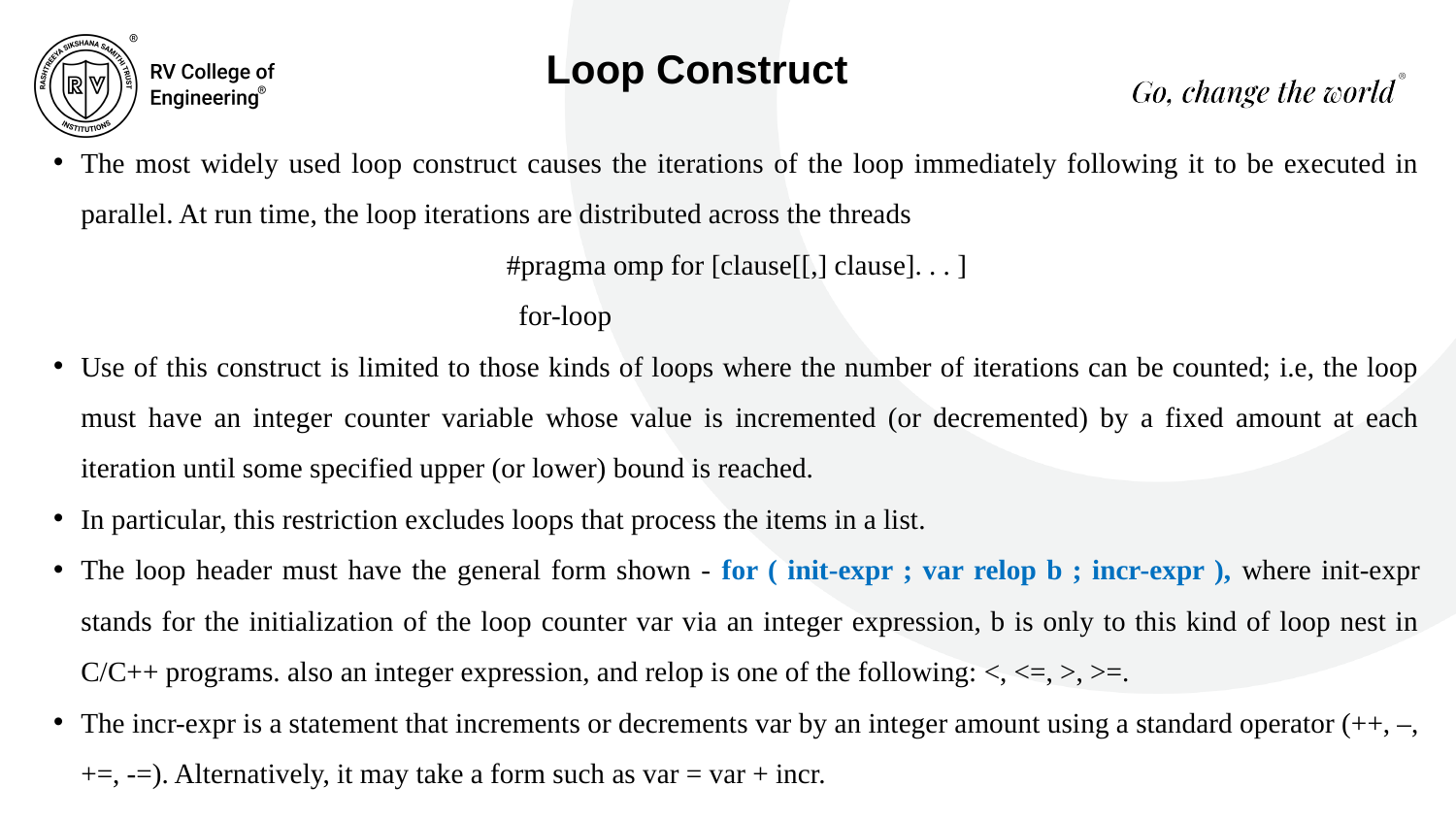

Loop Construct
The most widely used loop construct causes the iterations of the loop immediately following it to be executed in parallel. At run time, the loop iterations are distributed across the threads
#pragma omp for [clause[[,] clause]. . . ]
			    for-loop
Use of this construct is limited to those kinds of loops where the number of iterations can be counted; i.e, the loop must have an integer counter variable whose value is incremented (or decremented) by a fixed amount at each iteration until some specified upper (or lower) bound is reached.
In particular, this restriction excludes loops that process the items in a list.
The loop header must have the general form shown - for ( init-expr ; var relop b ; incr-expr ), where init-expr stands for the initialization of the loop counter var via an integer expression, b is only to this kind of loop nest in C/C++ programs. also an integer expression, and relop is one of the following: <, <=, >, >=.
The incr-expr is a statement that increments or decrements var by an integer amount using a standard operator (++, –, +=, -=). Alternatively, it may take a form such as var = var + incr.